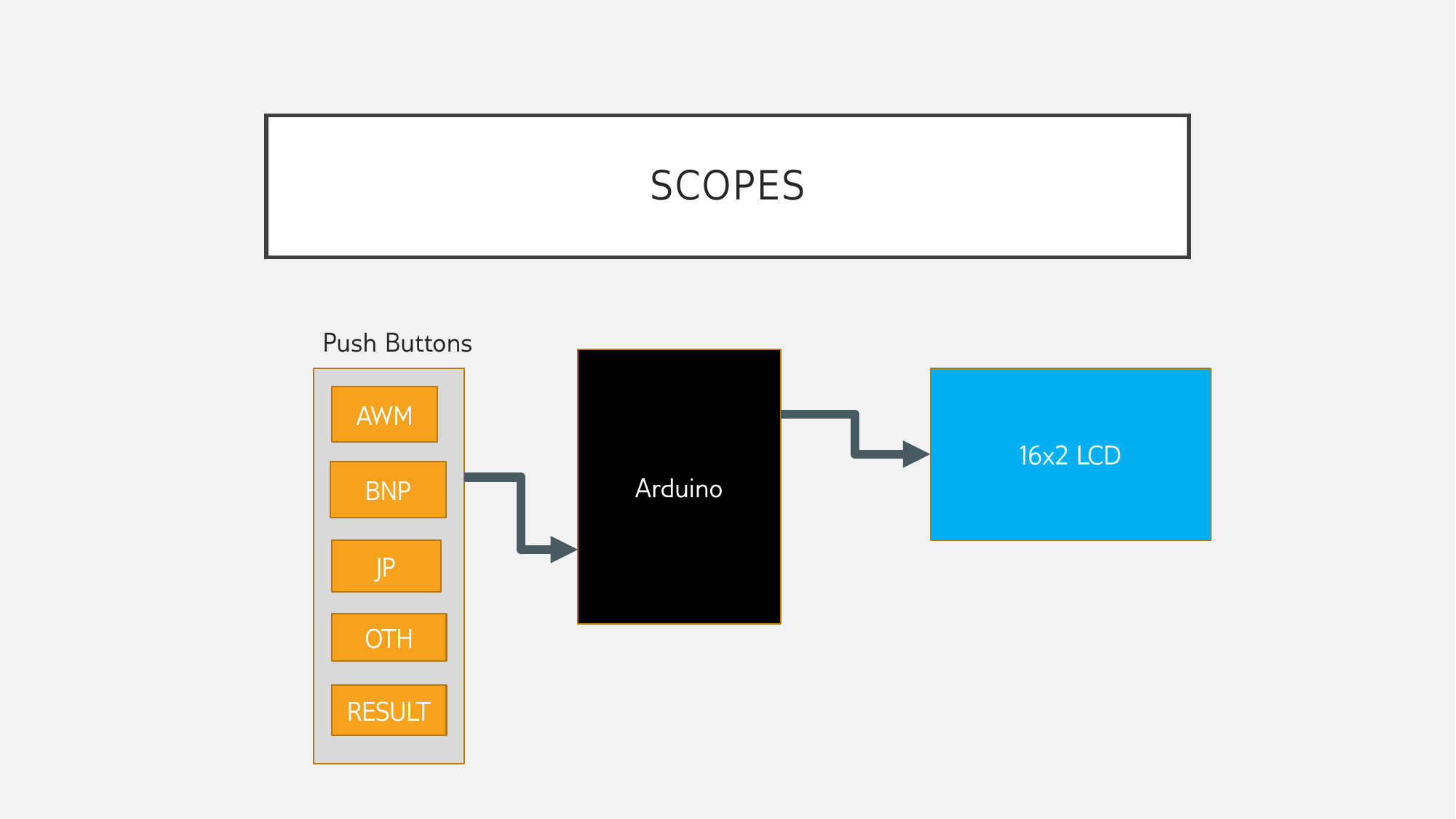

# ScOPES
      Push Buttons
Arduino

16x2 LCD
AWM
BNP
JP
OTH
RESULT